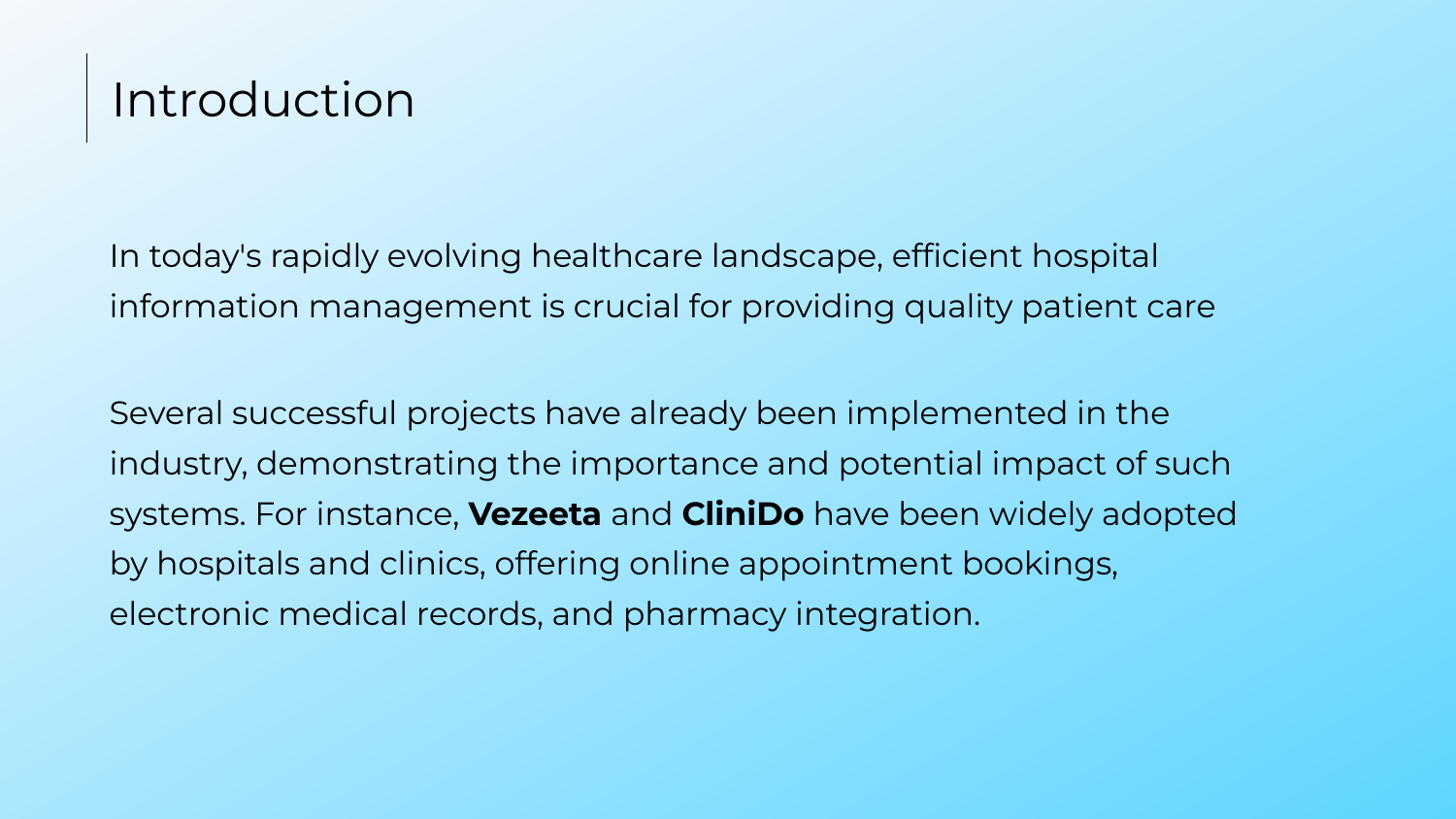

Introduction
In today's rapidly evolving healthcare landscape, efficient hospital information management is crucial for providing quality patient care

Several successful projects have already been implemented in the industry, demonstrating the importance and potential impact of such systems. For instance, Vezeeta and CliniDo have been widely adopted by hospitals and clinics, offering online appointment bookings, electronic medical records, and pharmacy integration.